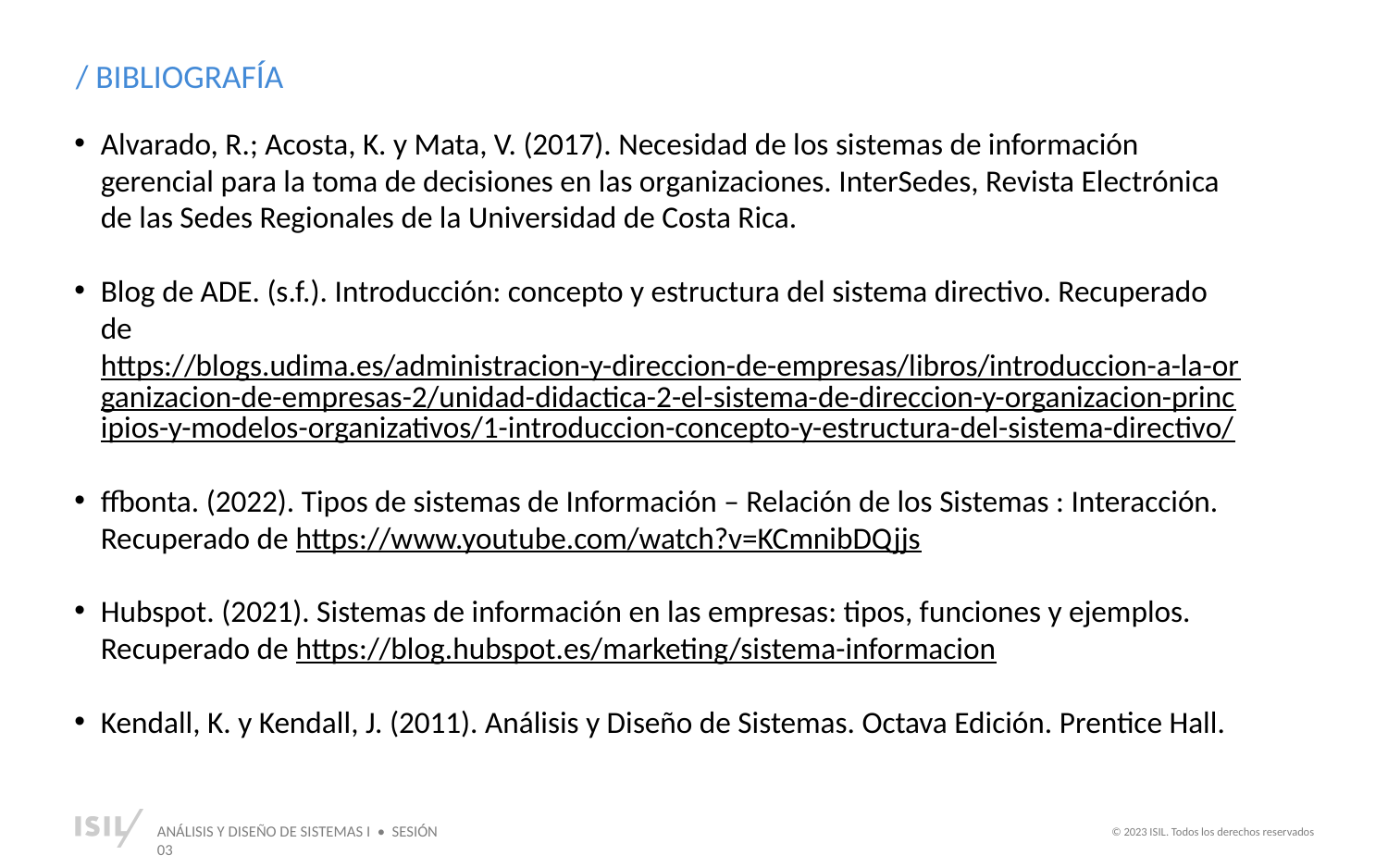

/ BIBLIOGRAFÍA
Alvarado, R.; Acosta, K. y Mata, V. (2017). Necesidad de los sistemas de información gerencial para la toma de decisiones en las organizaciones. InterSedes, Revista Electrónica de las Sedes Regionales de la Universidad de Costa Rica.

Blog de ADE. (s.f.). Introducción: concepto y estructura del sistema directivo. Recuperado de https://blogs.udima.es/administracion-y-direccion-de-empresas/libros/introduccion-a-la-organizacion-de-empresas-2/unidad-didactica-2-el-sistema-de-direccion-y-organizacion-principios-y-modelos-organizativos/1-introduccion-concepto-y-estructura-del-sistema-directivo/

ffbonta. (2022). Tipos de sistemas de Información – Relación de los Sistemas : Interacción. Recuperado de https://www.youtube.com/watch?v=KCmnibDQjjs

Hubspot. (2021). Sistemas de información en las empresas: tipos, funciones y ejemplos. Recuperado de https://blog.hubspot.es/marketing/sistema-informacion

Kendall, K. y Kendall, J. (2011). Análisis y Diseño de Sistemas. Octava Edición. Prentice Hall.